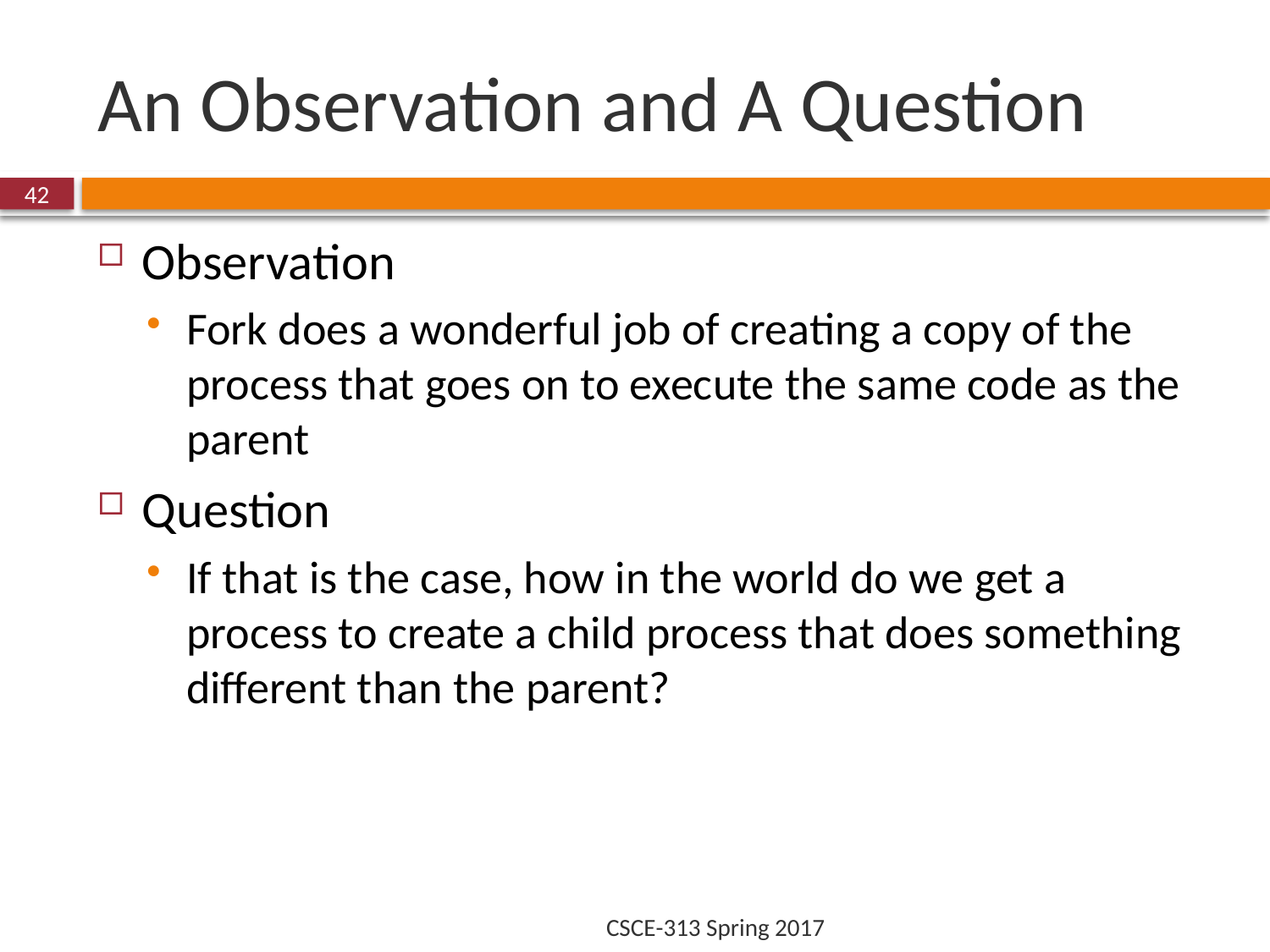

# An Observation and A Question
42
Observation
Fork does a wonderful job of creating a copy of the process that goes on to execute the same code as the parent
Question
If that is the case, how in the world do we get a process to create a child process that does something different than the parent?
CSCE-313 Spring 2017